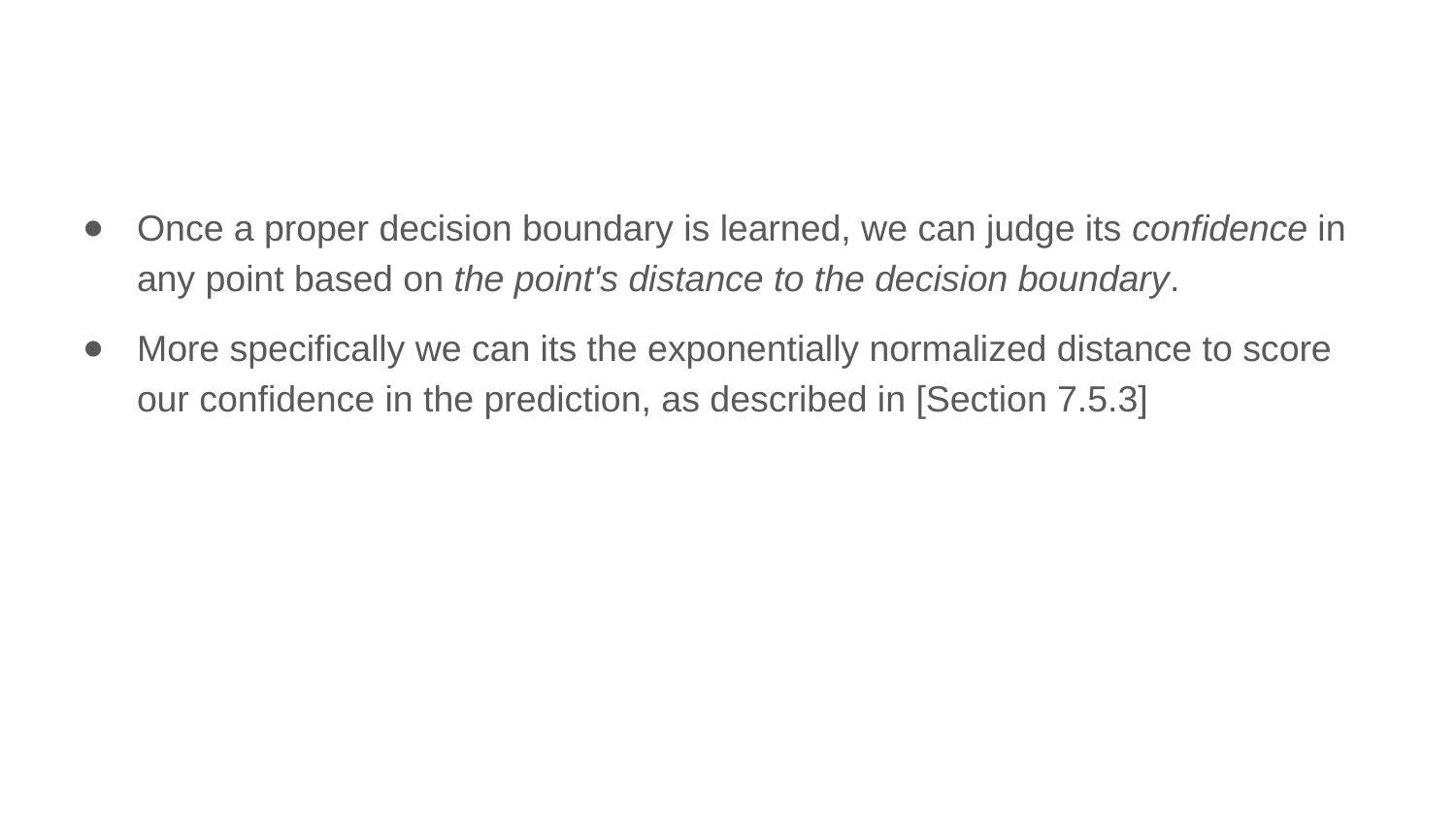

Once a proper decision boundary is learned, we can judge its confidence in any point based on the point's distance to the decision boundary.
More specifically we can its the exponentially normalized distance to score our confidence in the prediction, as described in [Section 7.5.3]